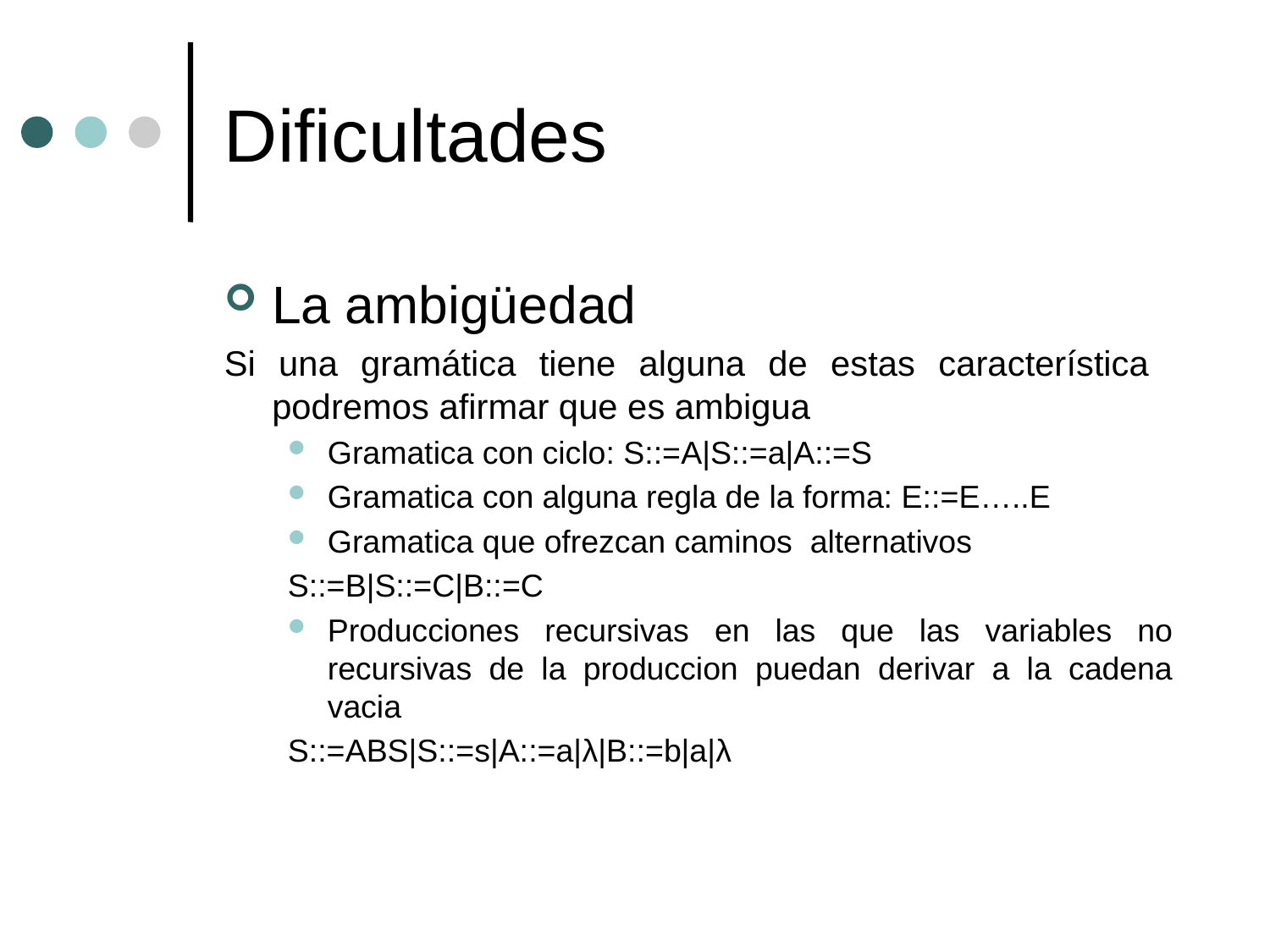

# Dificultades
La ambigüedad
Si una gramática tiene alguna de estas característica  podremos afirmar que es ambigua
Gramatica con ciclo: S::=A|S::=a|A::=S
Gramatica con alguna regla de la forma: E::=E…..E
Gramatica que ofrezcan caminos  alternativos
S::=B|S::=C|B::=C
Producciones recursivas en las que las variables no recursivas de la produccion puedan derivar a la cadena vacia
S::=ABS|S::=s|A::=a|λ|B::=b|a|λ